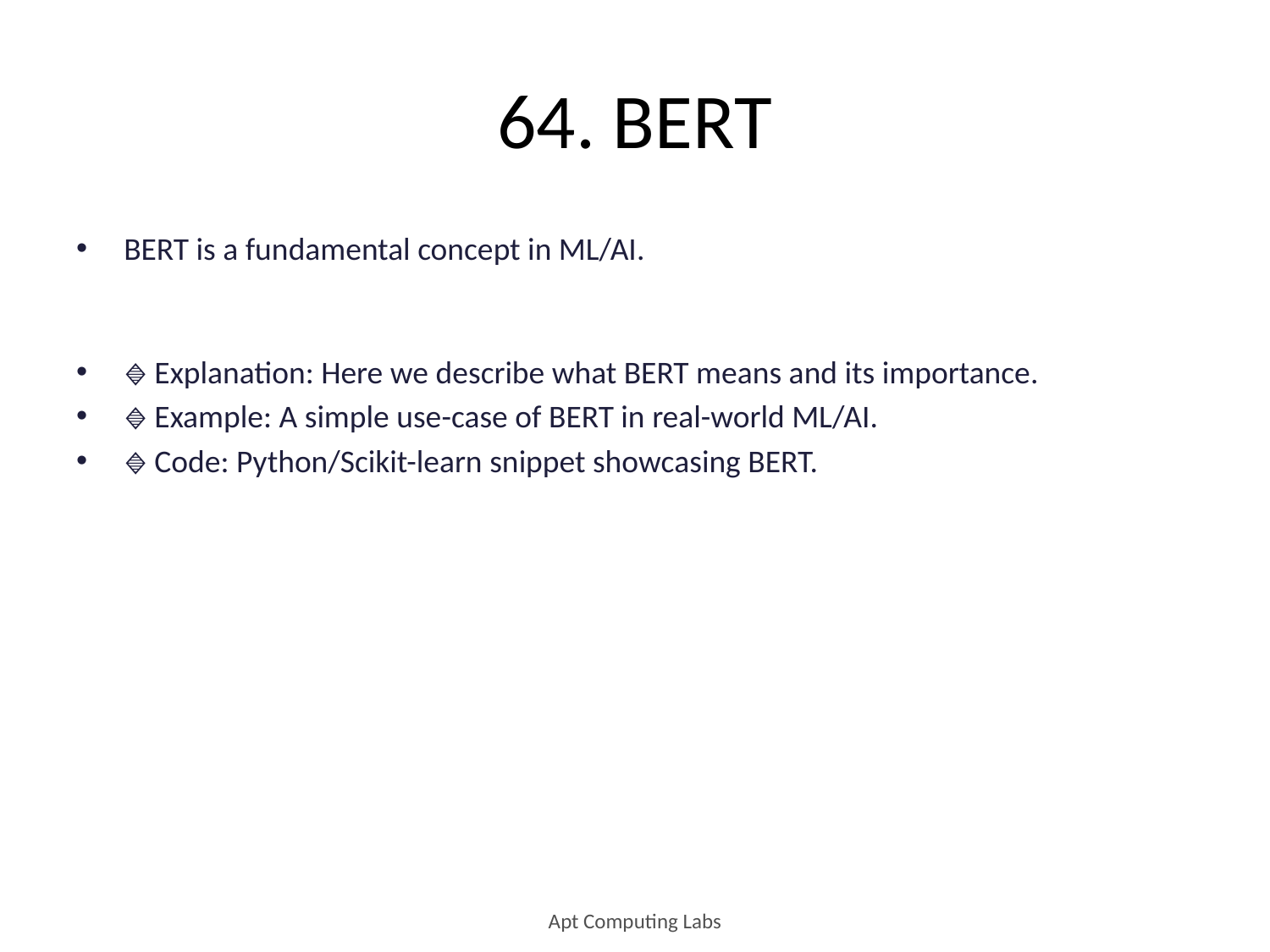

# 64. BERT
BERT is a fundamental concept in ML/AI.

🔹 Explanation: Here we describe what BERT means and its importance.
🔹 Example: A simple use-case of BERT in real-world ML/AI.
🔹 Code: Python/Scikit-learn snippet showcasing BERT.

Apt Computing Labs